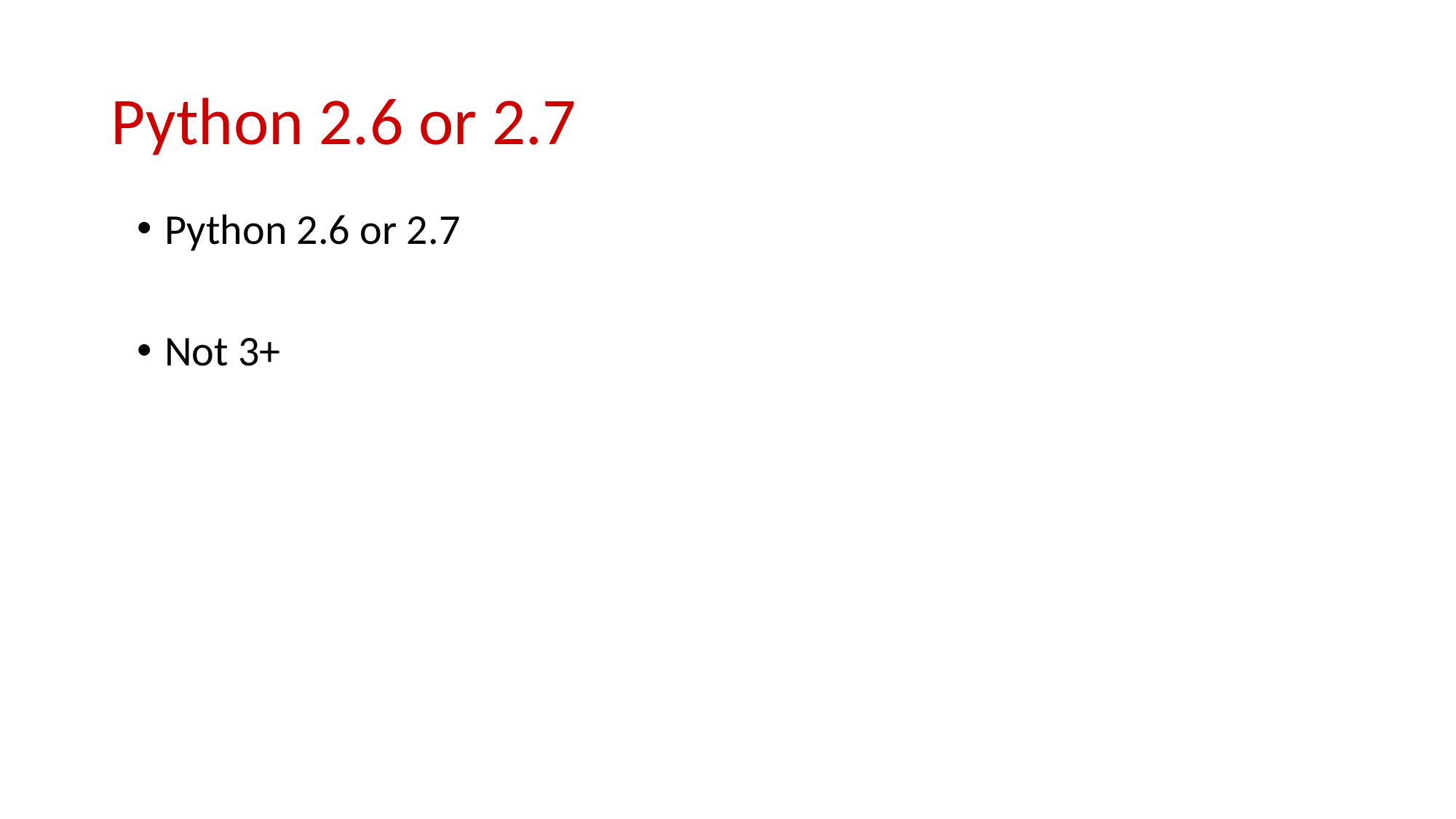

# Python 2.6 or 2.7
Python 2.6 or 2.7

Not 3+